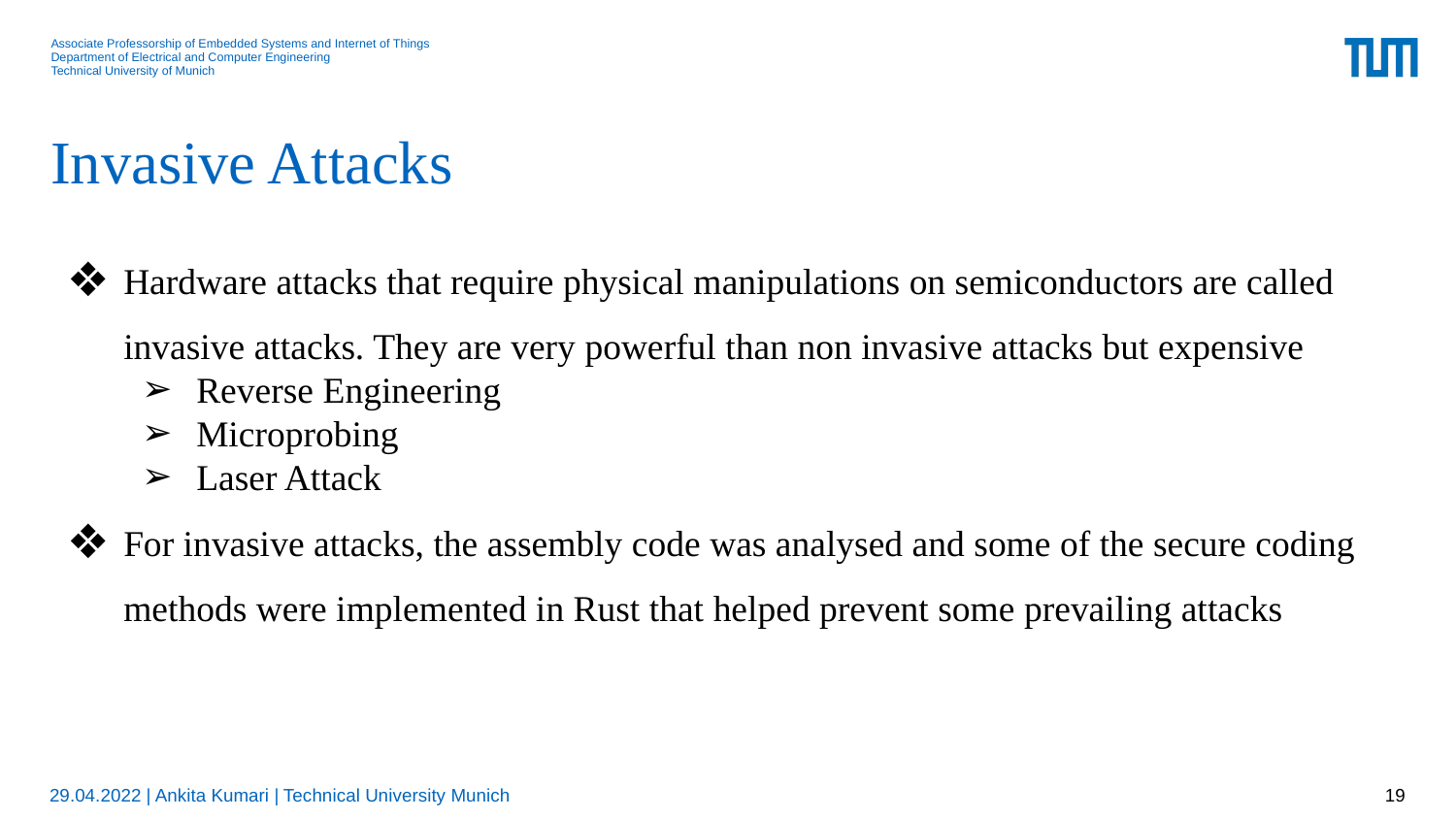

# Invasive Attacks
Hardware attacks that require physical manipulations on semiconductors are called invasive attacks. They are very powerful than non invasive attacks but expensive
Reverse Engineering
Microprobing
Laser Attack
For invasive attacks, the assembly code was analysed and some of the secure coding methods were implemented in Rust that helped prevent some prevailing attacks

29.04.2022 | Ankita Kumari | Technical University Munich
19